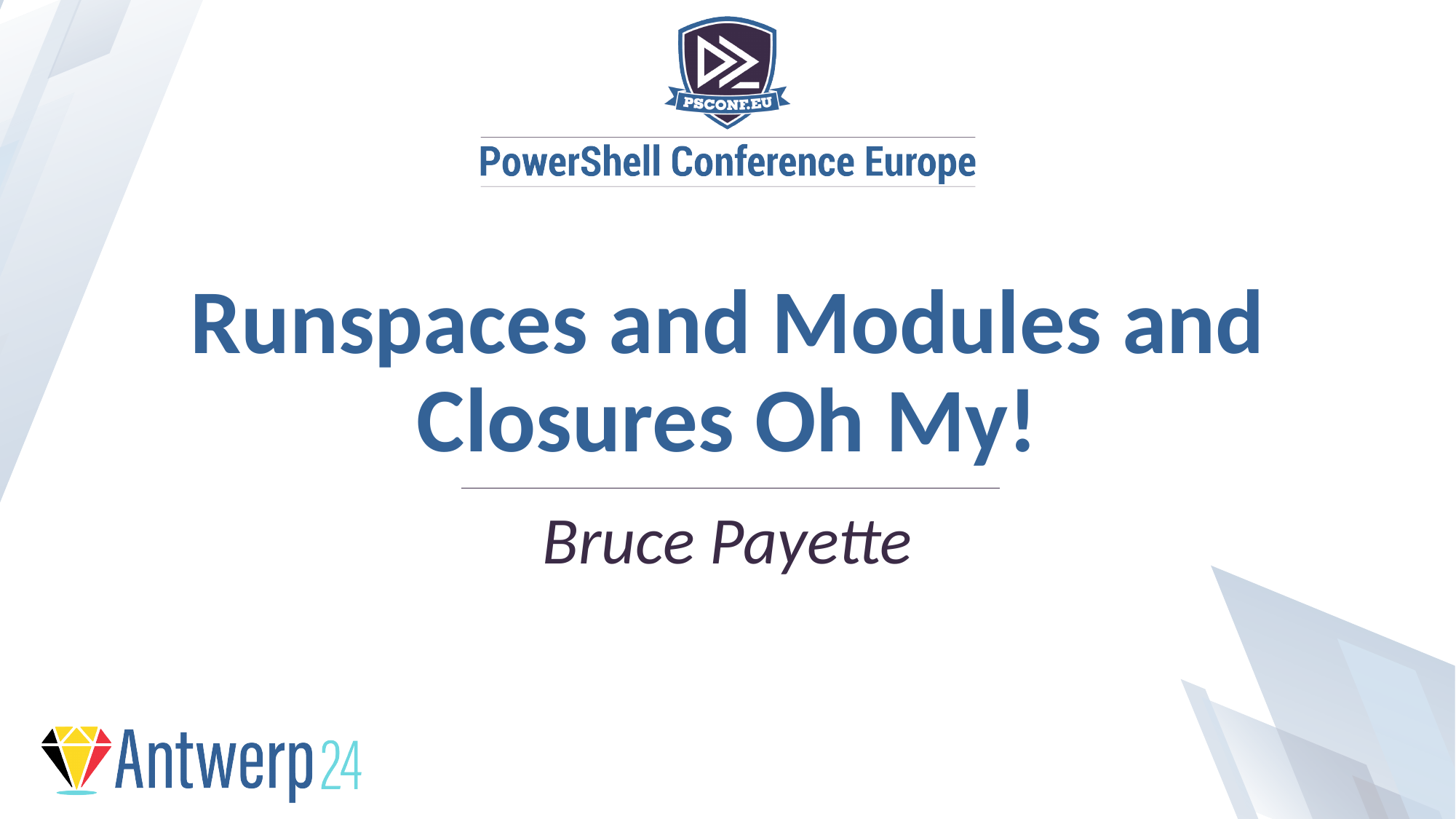

Runspaces and Modules and Closures Oh My!
Bruce Payette